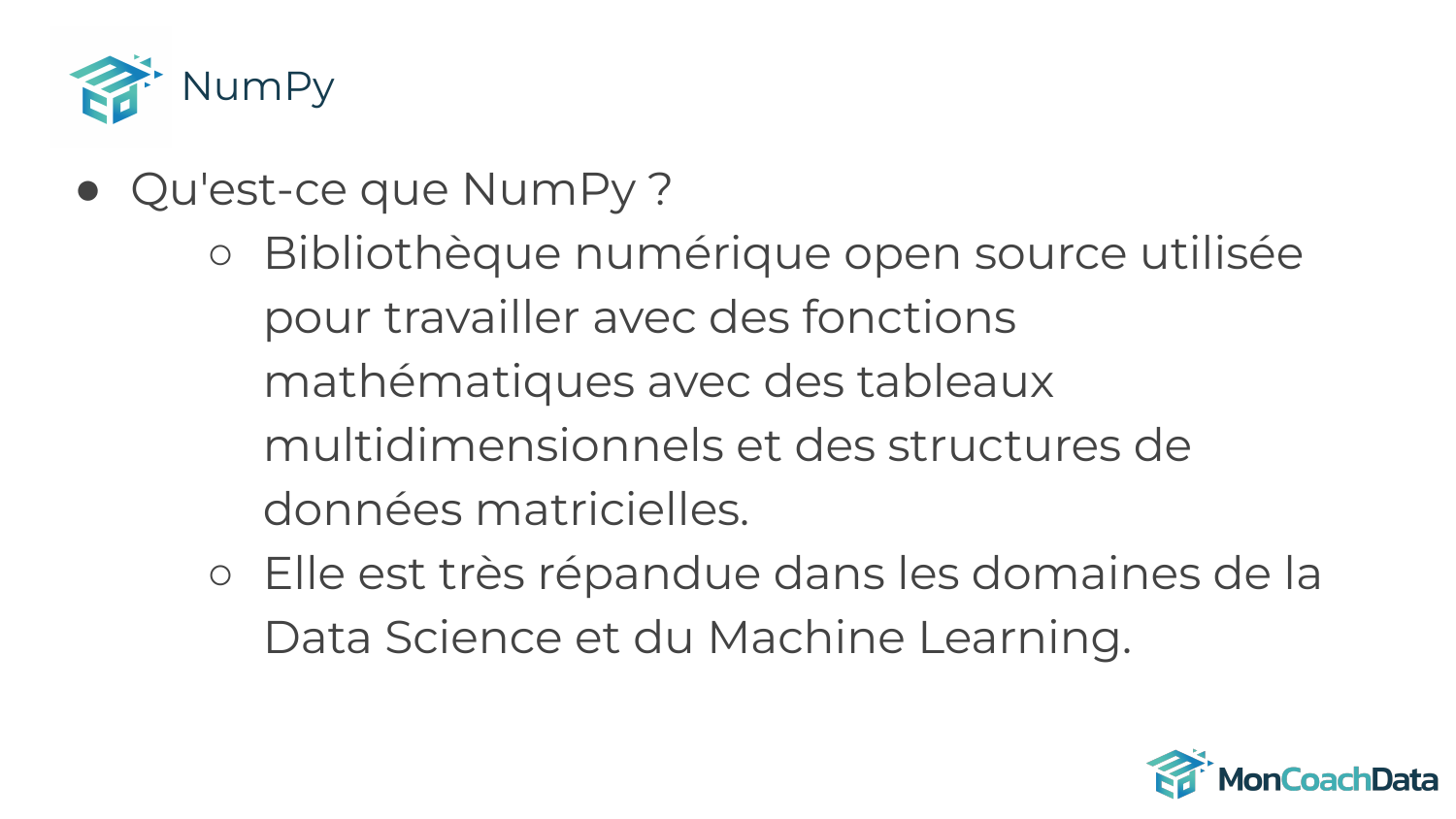

# NumPy
Qu'est-ce que NumPy ?
Bibliothèque numérique open source utilisée pour travailler avec des fonctions mathématiques avec des tableaux multidimensionnels et des structures de données matricielles.
Elle est très répandue dans les domaines de la Data Science et du Machine Learning.